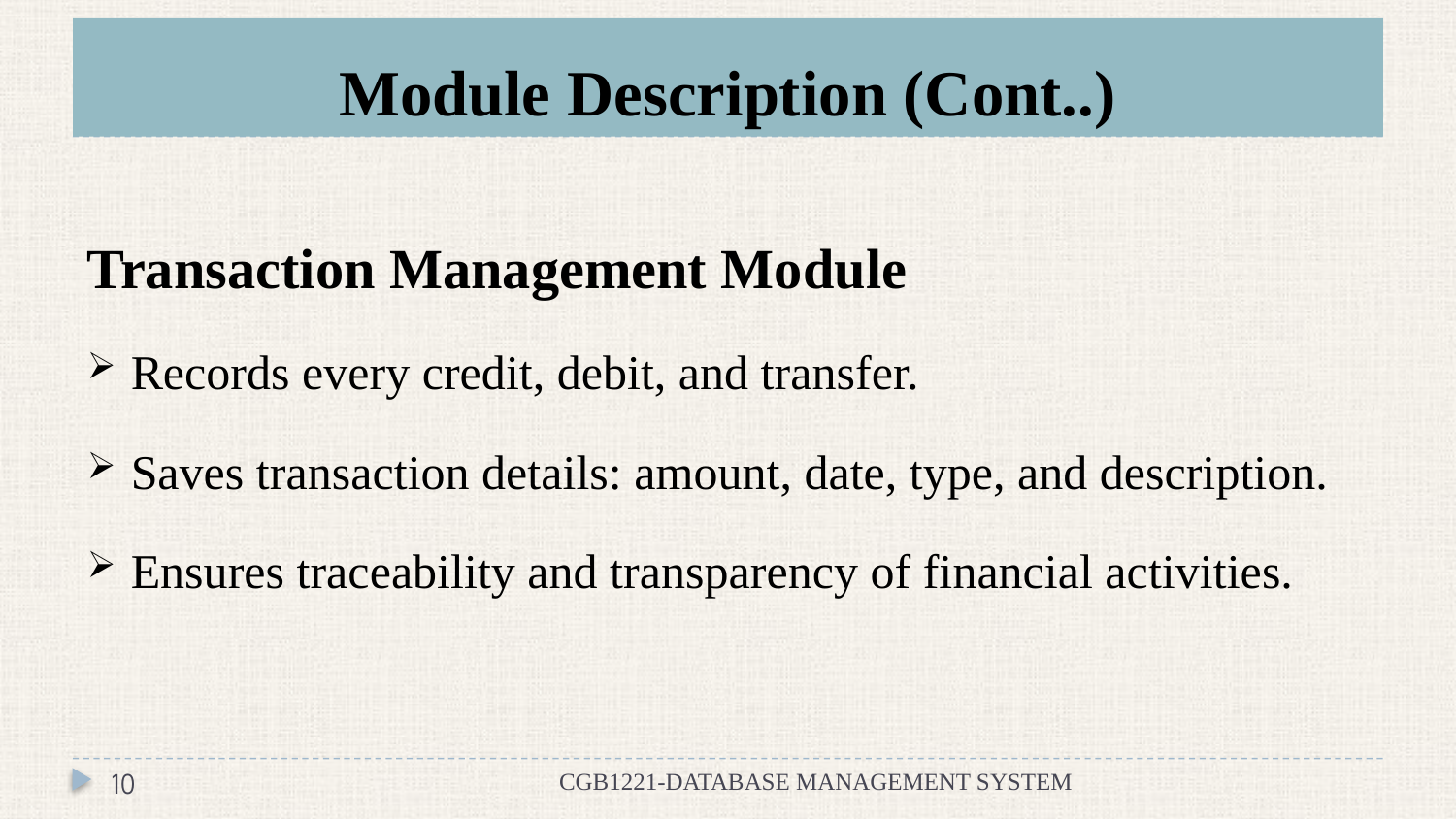

# Module Description (Cont..)
Transaction Management Module
Records every credit, debit, and transfer.
Saves transaction details: amount, date, type, and description.
Ensures traceability and transparency of financial activities.
10
CGB1221-DATABASE MANAGEMENT SYSTEM